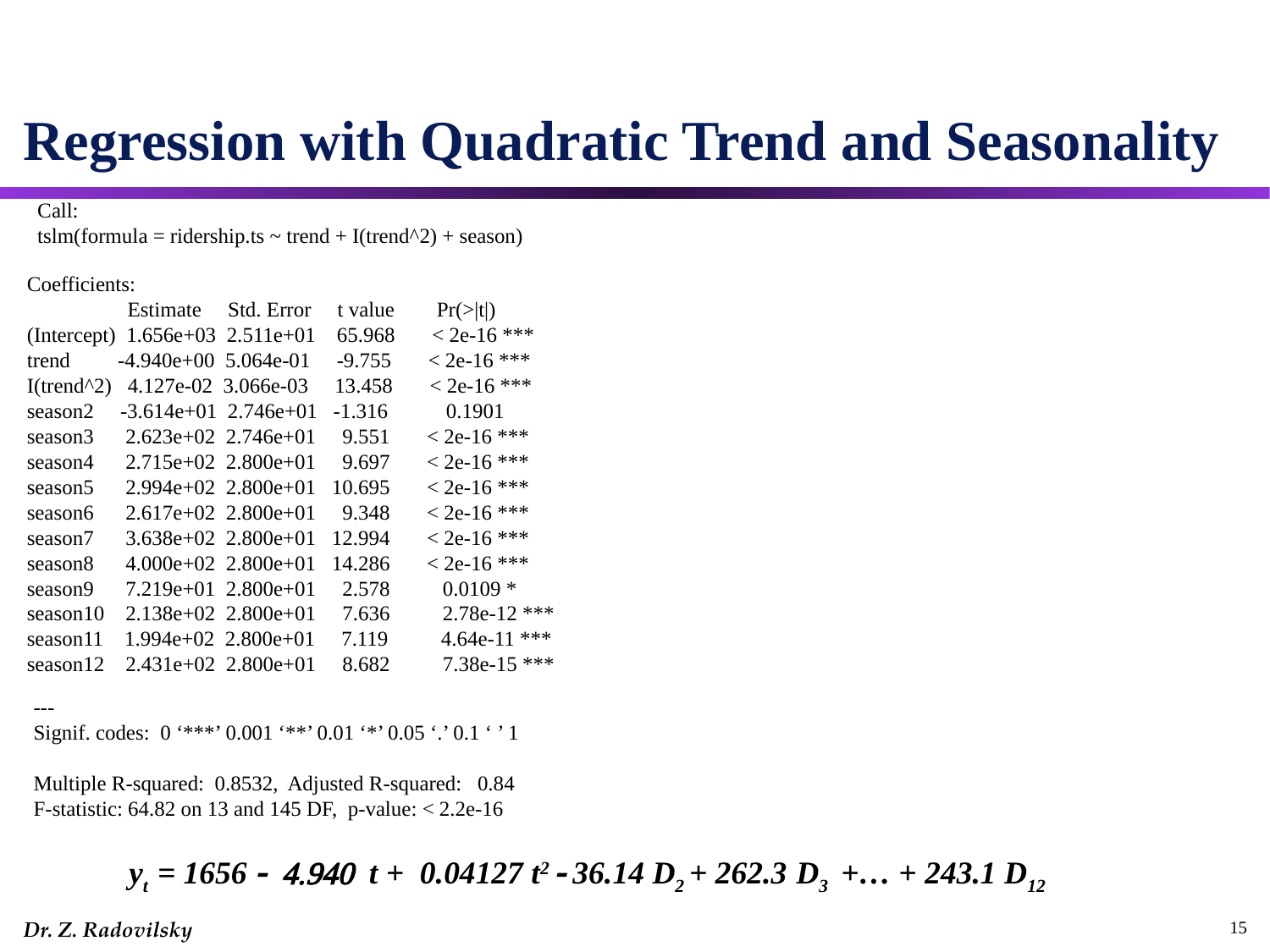

# Regression with Quadratic Trend and Seasonality
Call:
tslm(formula = ridership.ts ~ trend + I(trend^2) + season)

Coefficients:
                   Estimate     Std. Error     t value        Pr(>|t|)
(Intercept)  1.656e+03  2.511e+01    65.968       < 2e-16 ***
trend         -4.940e+00  5.064e-01     -9.755       < 2e-16 ***
I(trend^2)   4.127e-02  3.066e-03     13.458       < 2e-16 ***
season2     -3.614e+01  2.746e+01   -1.316           0.1901
season3      2.623e+02  2.746e+01     9.551       < 2e-16 ***
season4      2.715e+02  2.800e+01     9.697       < 2e-16 ***
season5      2.994e+02  2.800e+01   10.695       < 2e-16 ***
season6      2.617e+02  2.800e+01     9.348       < 2e-16 ***
season7      3.638e+02  2.800e+01   12.994       < 2e-16 ***
season8      4.000e+02  2.800e+01   14.286       < 2e-16 ***
season9      7.219e+01  2.800e+01     2.578          0.0109 *
season10    2.138e+02  2.800e+01     7.636          2.78e-12 ***
season11    1.994e+02  2.800e+01     7.119          4.64e-11 ***
season12    2.431e+02  2.800e+01     8.682          7.38e-15 ***
---
Signif. codes:  0 ‘***’ 0.001 ‘**’ 0.01 ‘*’ 0.05 ‘.’ 0.1 ‘ ’ 1

Multiple R-squared:  0.8532,	Adjusted R-squared:   0.84
F-statistic: 64.82 on 13 and 145 DF,  p-value: < 2.2e-16
yt  = 1656 − 4.940 t +  0.04127 t2 − 36.14 D2 + 262.3  D3  +… + 243.1 D12